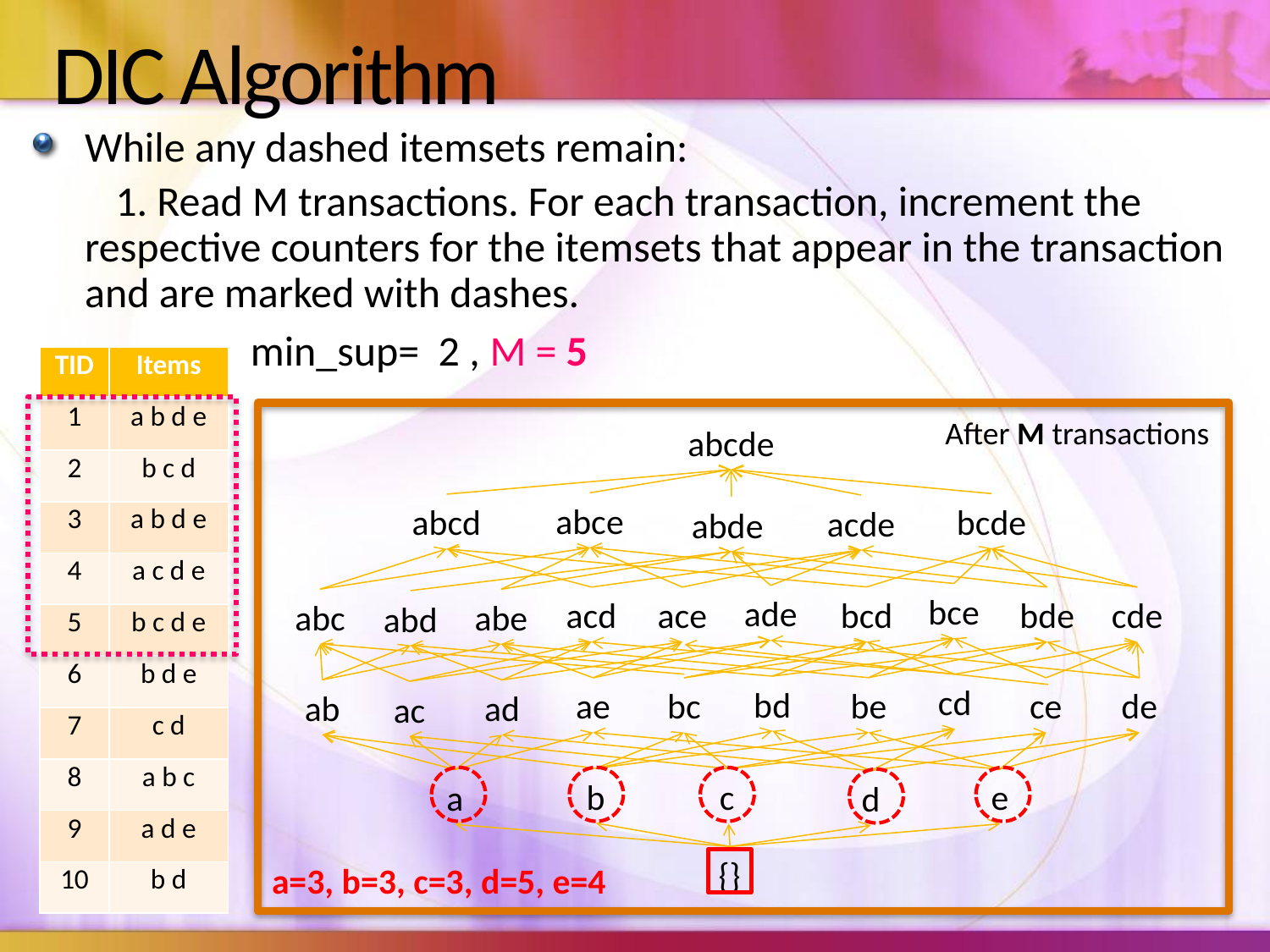

# DIC Algorithm
While any dashed itemsets remain:
         1. Read M transactions. For each transaction, increment the respective counters for the itemsets that appear in the transaction and are marked with dashes.
min_sup=  2 , M = 5
| TID | Items |
| --- | --- |
| 1 | a b d e |
| 2 | b c d |
| 3 | a b d e |
| 4 | a c d e |
| 5 | b c d e |
| 6 | b d e |
| 7 | c d |
| 8 | a b c |
| 9 | a d e |
| 10 | b d |

After M transactions
abcde
abce
bcde
abcd
acde
abde
bce
ade
bcd
acd
ace
bde
cde
abc
abe
abd
cd
bd
be
ae
bc
ce
de
ab
ad
ac

b
c
e
a
d
{}

a=3, b=3, c=3, d=5, e=4